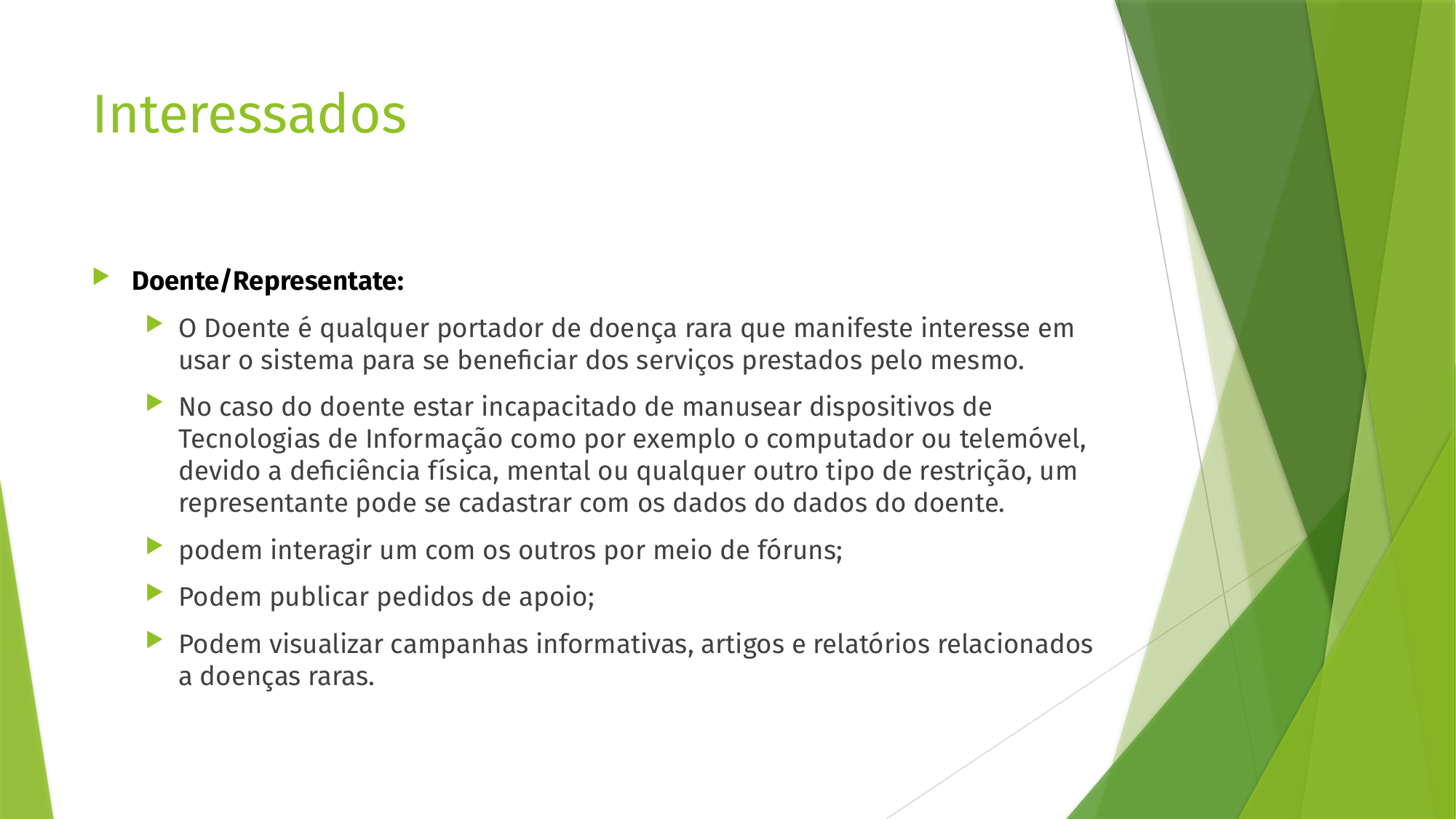

# Interessados
Doente/Representate:
O Doente é qualquer portador de doença rara que manifeste interesse em usar o sistema para se beneficiar dos serviços prestados pelo mesmo.
No caso do doente estar incapacitado de manusear dispositivos de Tecnologias de Informação como por exemplo o computador ou telemóvel, devido a deficiência física, mental ou qualquer outro tipo de restrição, um representante pode se cadastrar com os dados do dados do doente.
podem interagir um com os outros por meio de fóruns;
Podem publicar pedidos de apoio;
Podem visualizar campanhas informativas, artigos e relatórios relacionados a doenças raras.